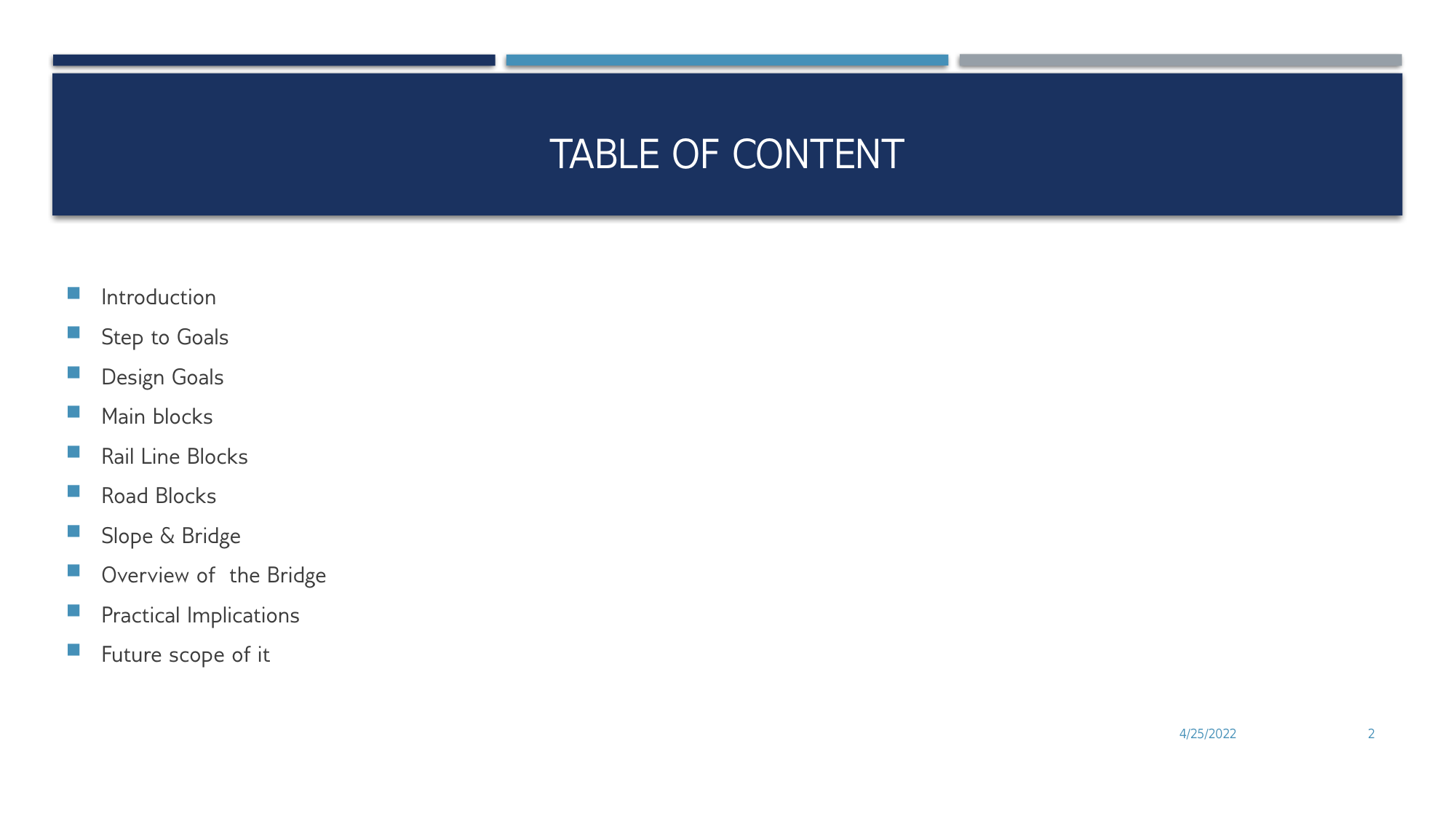

# Table of content

Introduction
Step to Goals
Design Goals
Main blocks
Rail Line Blocks
Road Blocks
Slope & Bridge
Overview of  the Bridge
Practical Implications
Future scope of it

4/25/2022
2